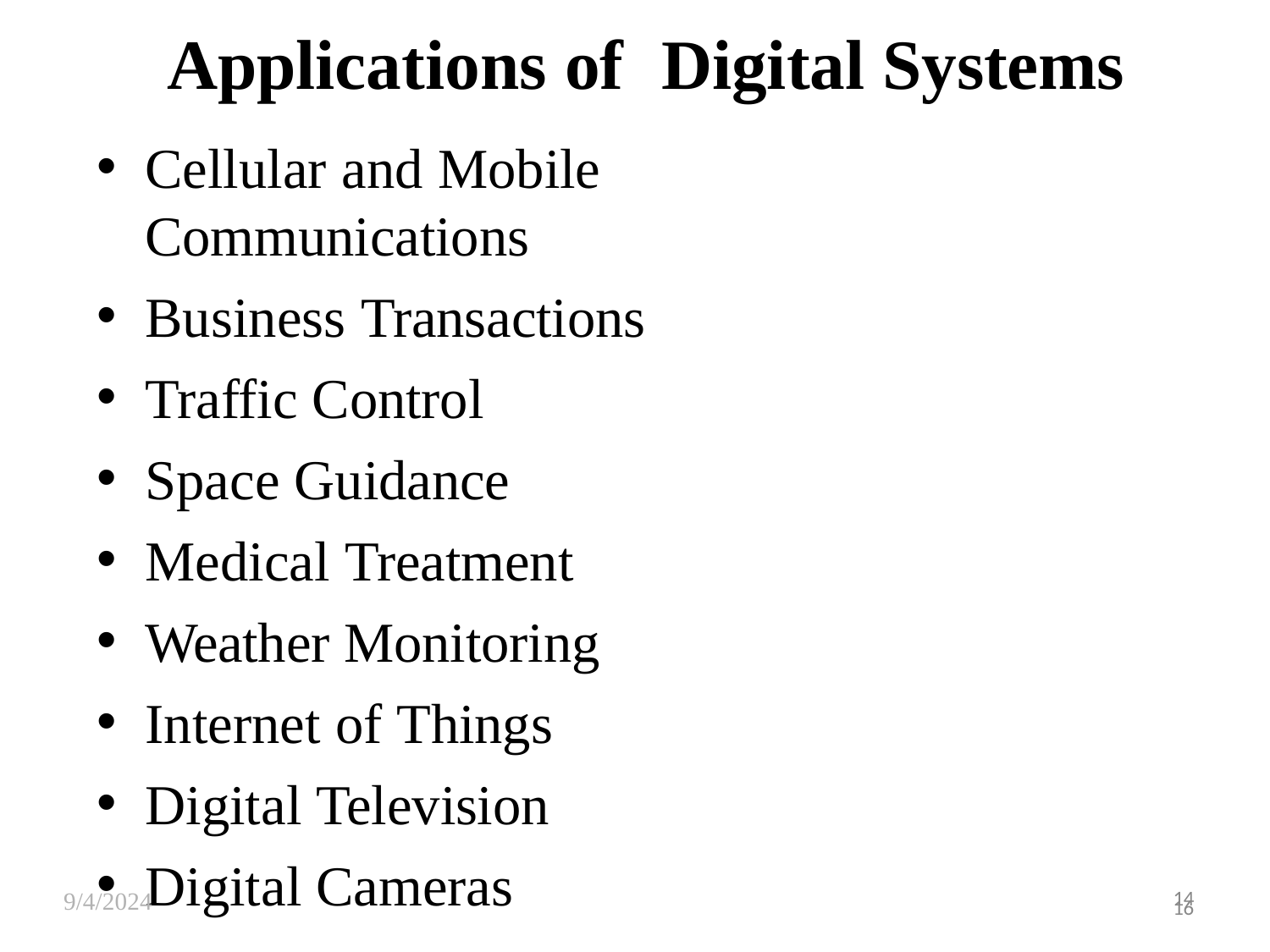

# Applications of	Digital Systems
Cellular and Mobile Communications
Business Transactions
Traffic Control
Space Guidance
Medical Treatment
Weather Monitoring
Internet of Things
Digital Television
Digital Cameras
1-D•ec-23Digital ComputMeanrishskumar Dept of ECE , SNIST
9/4/2024
14
16